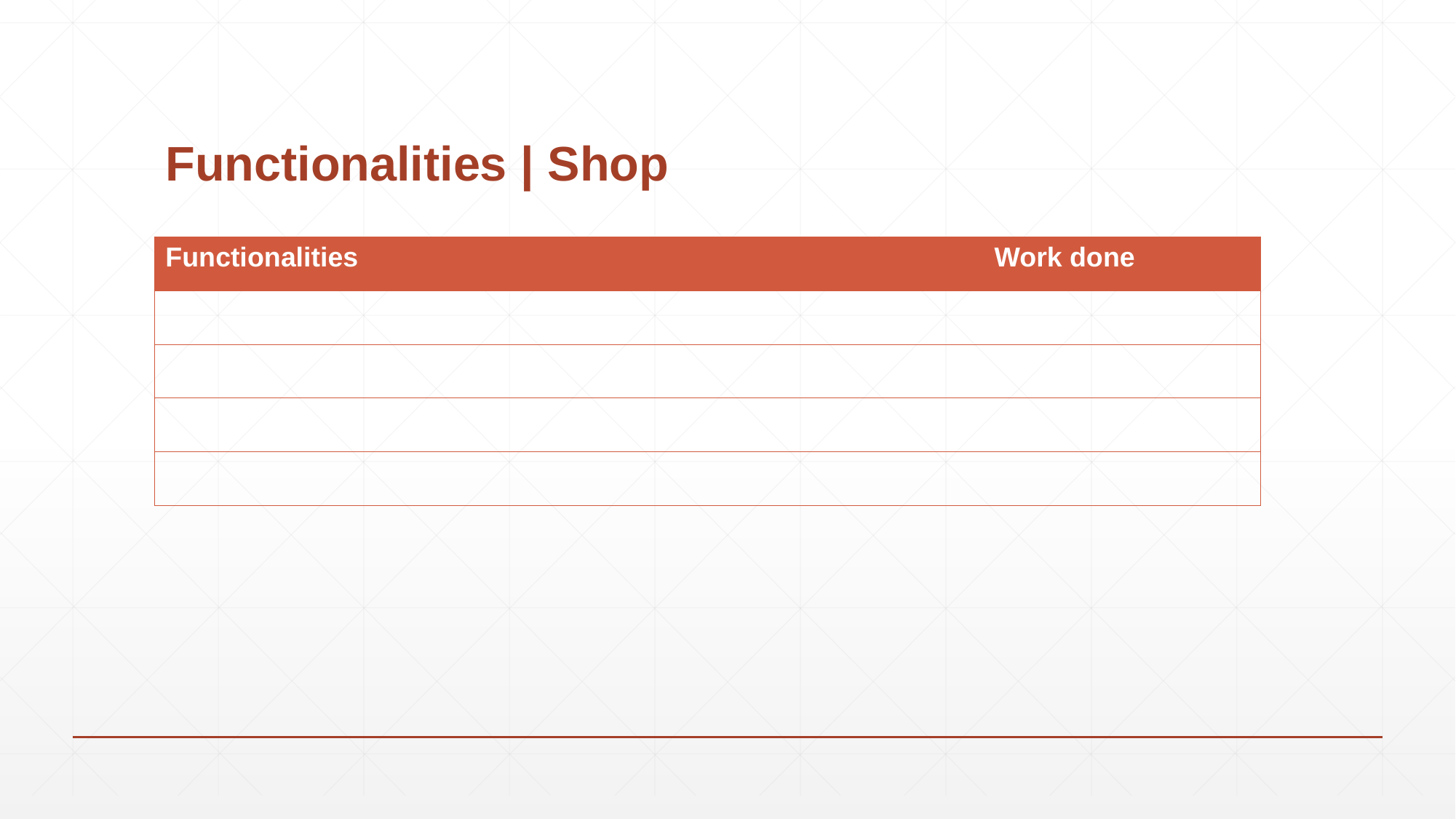

# Functionalities | Shop
| Functionalities | Work done |
| --- | --- |
|  |  |
|  |  |
|  |  |
|  |  |